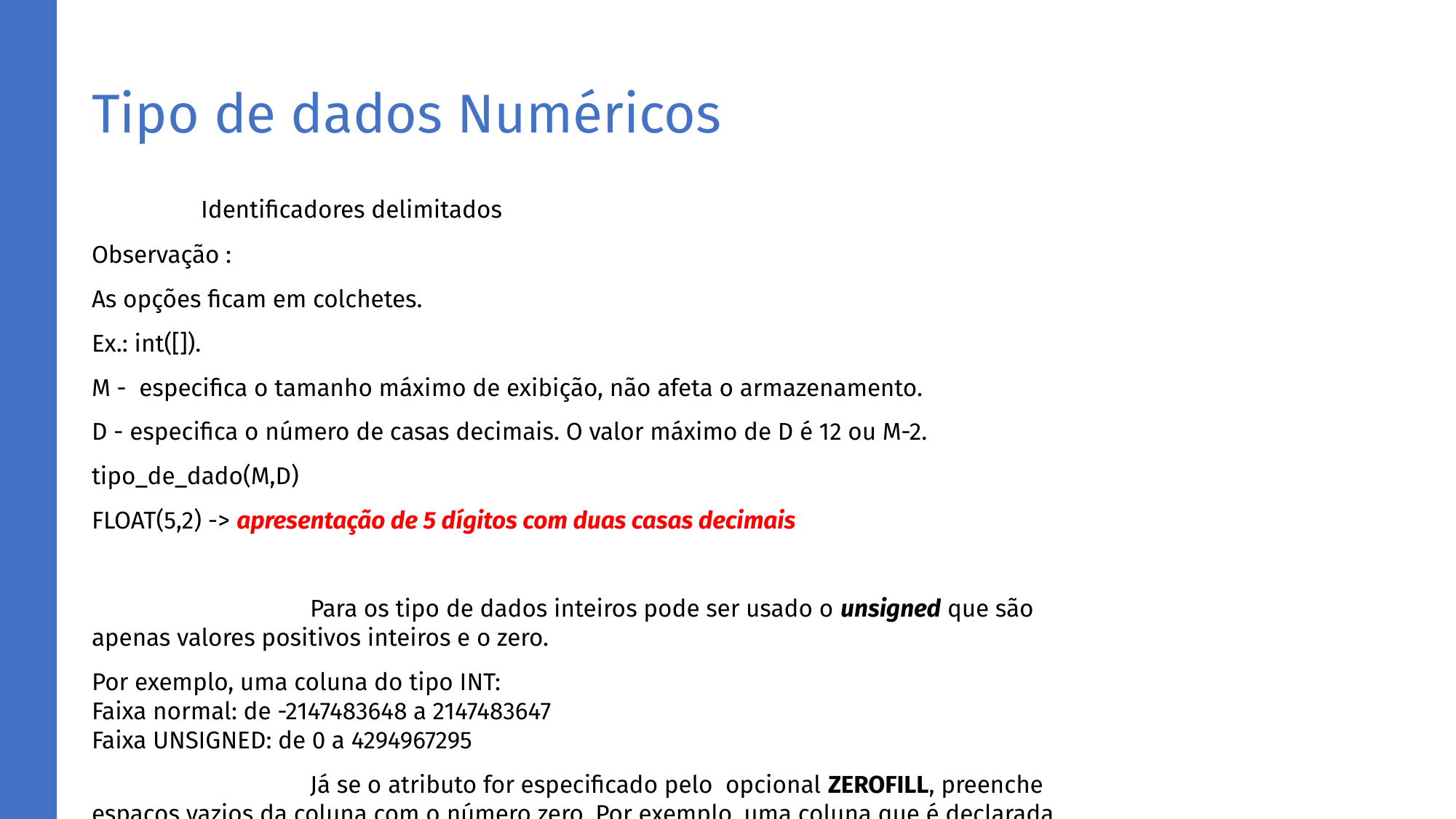

# Tipo de dados Numéricos
	Identificadores delimitados
Observação :
As opções ficam em colchetes.
Ex.: int([]).
M -  especifica o tamanho máximo de exibição, não afeta o armazenamento.
D - especifica o número de casas decimais. O valor máximo de D é 12 ou M-2.
tipo_de_dado(M,D)
FLOAT(5,2) -> apresentação de 5 dígitos com duas casas decimais

		Para os tipo de dados inteiros pode ser usado o unsigned que são apenas valores positivos inteiros e o zero.
Por exemplo, uma coluna do tipo INT:
Faixa normal: de -2147483648 a 2147483647
Faixa UNSIGNED: de 0 a 4294967295
		Já se o atributo for especificado pelo  opcional ZEROFILL, preenche espaços vazios da coluna com o número zero. Por exemplo, uma coluna que é declarada como INT(4) ZEROFILL, o valor 5 é recuperado como 0005.
		Se você especificar para uma coluna numérica ZEROFILL, automaticamente o MySQL adiciona o atributo UNSIGNED a coluna.